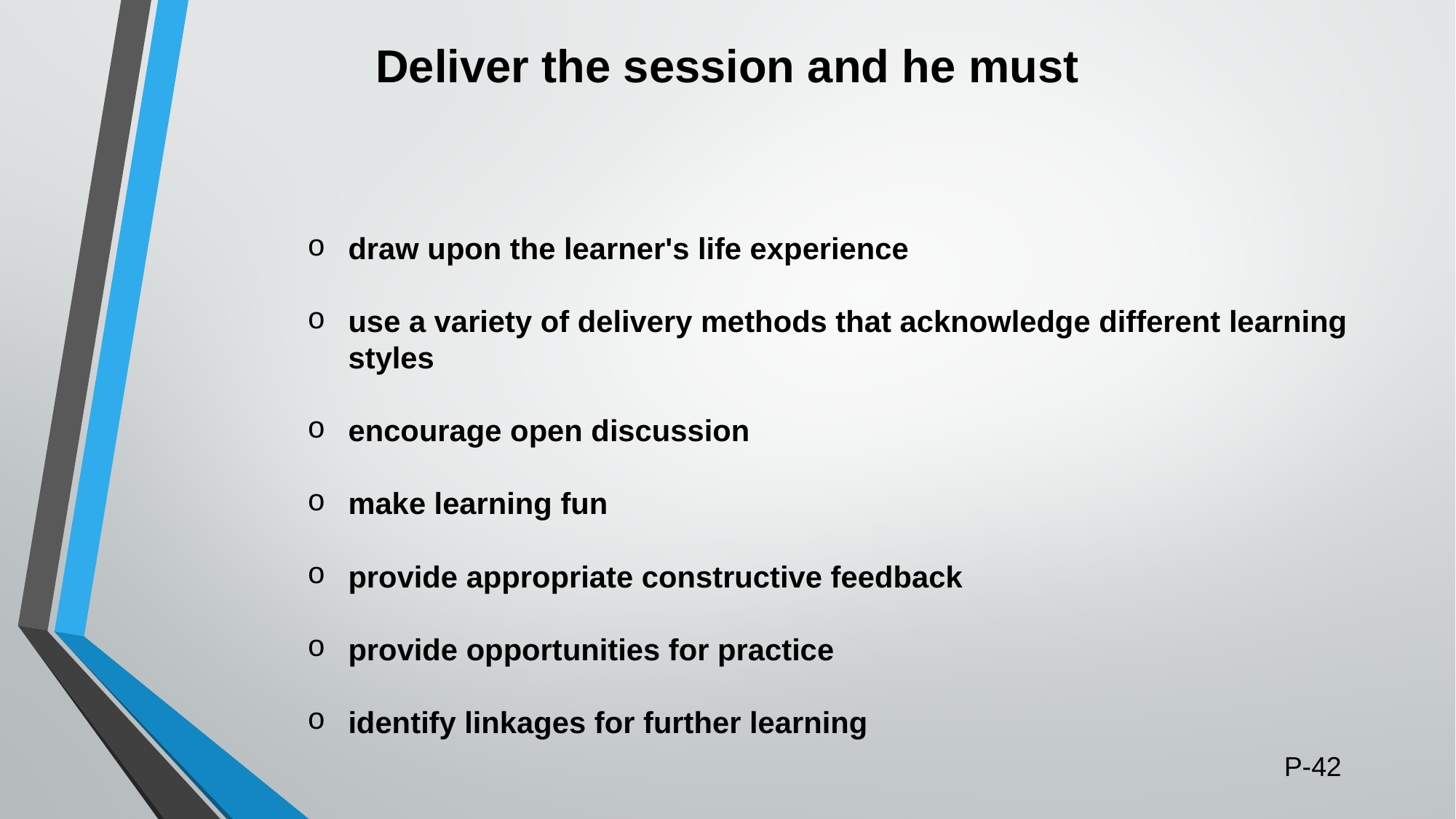

# Deliver the session and he must
draw upon the learner's life experience

use a variety of delivery methods that acknowledge different learning styles

encourage open discussion

make learning fun

provide appropriate constructive feedback

provide opportunities for practice

identify linkages for further learning

P-42